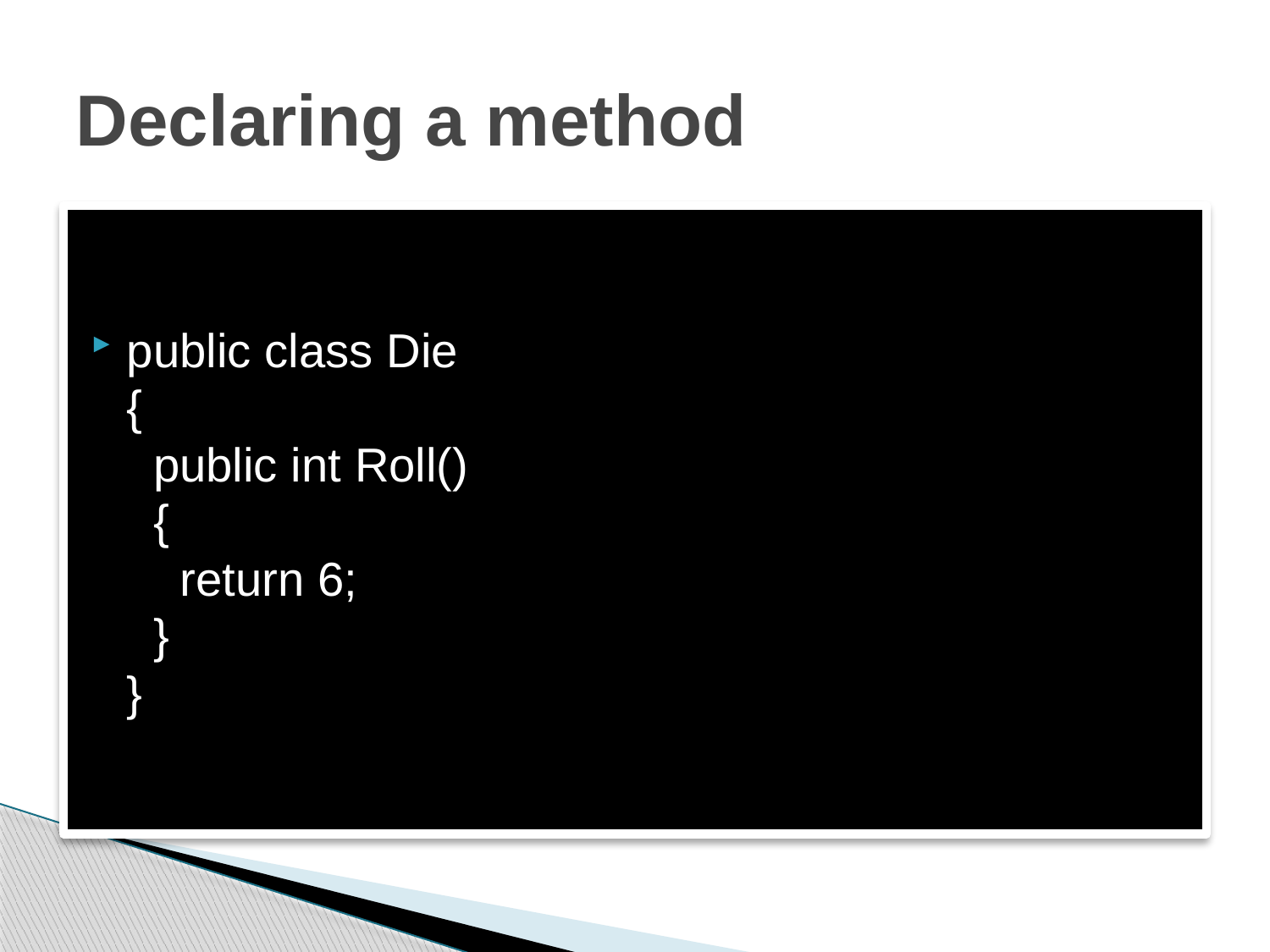

# Declaring a method
public class Die
{
  public int Roll()
  {
    return 6;
  }
}